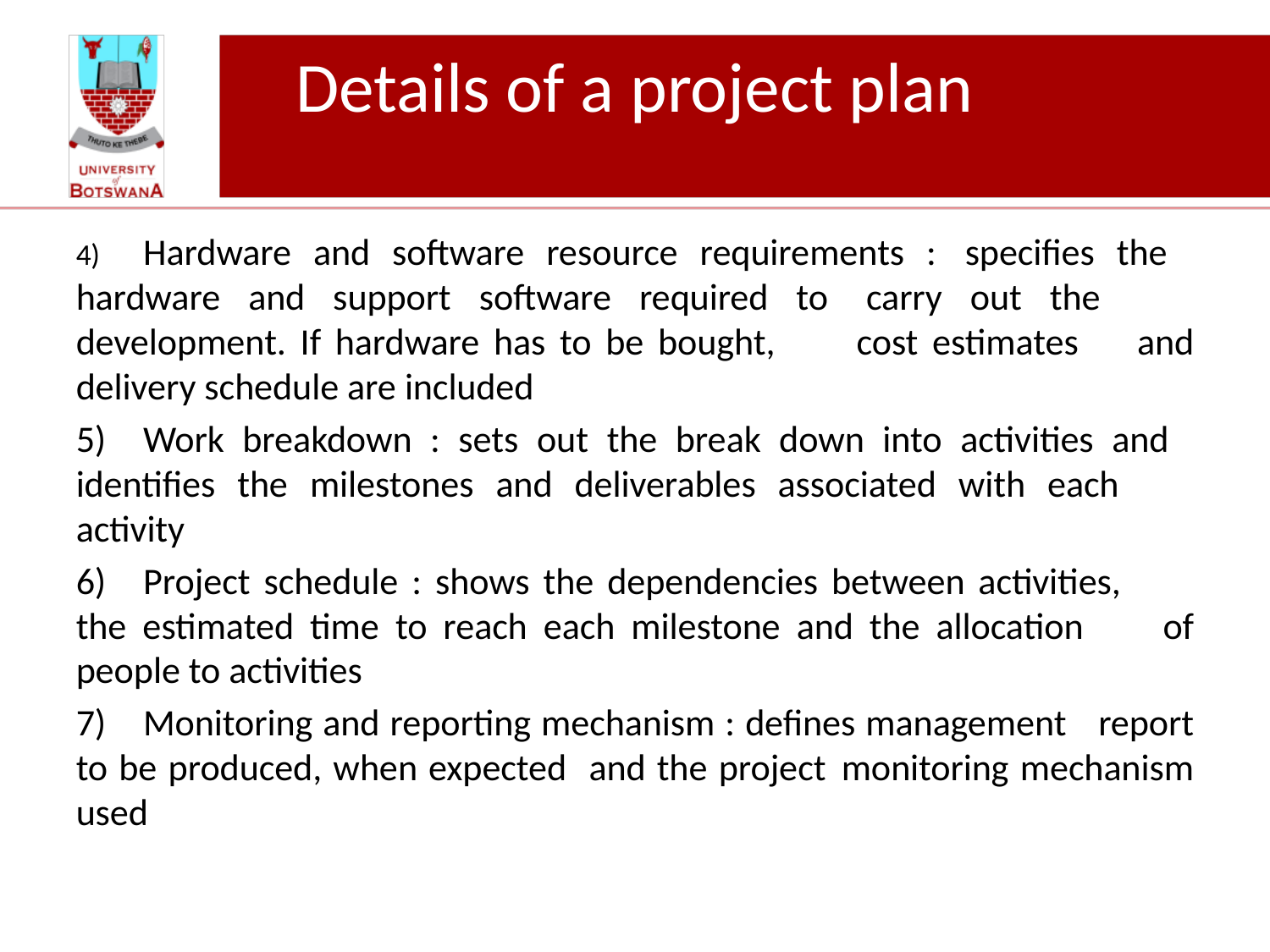

# Details of a project plan
4)	Hardware and software resource requirements : 	specifies the 	hardware and support software required to 	carry out the 	development. If hardware has to be bought, 	cost estimates 	and delivery schedule are included
5)	Work breakdown : sets out the break down into activities and 	identifies the milestones and deliverables associated with each 	activity
6)	Project schedule : shows the dependencies between activities, 	the estimated time to reach each milestone and the allocation 	of people to activities
7)	Monitoring and reporting mechanism : defines management 	report to be produced, when expected  and the project 	monitoring mechanism used